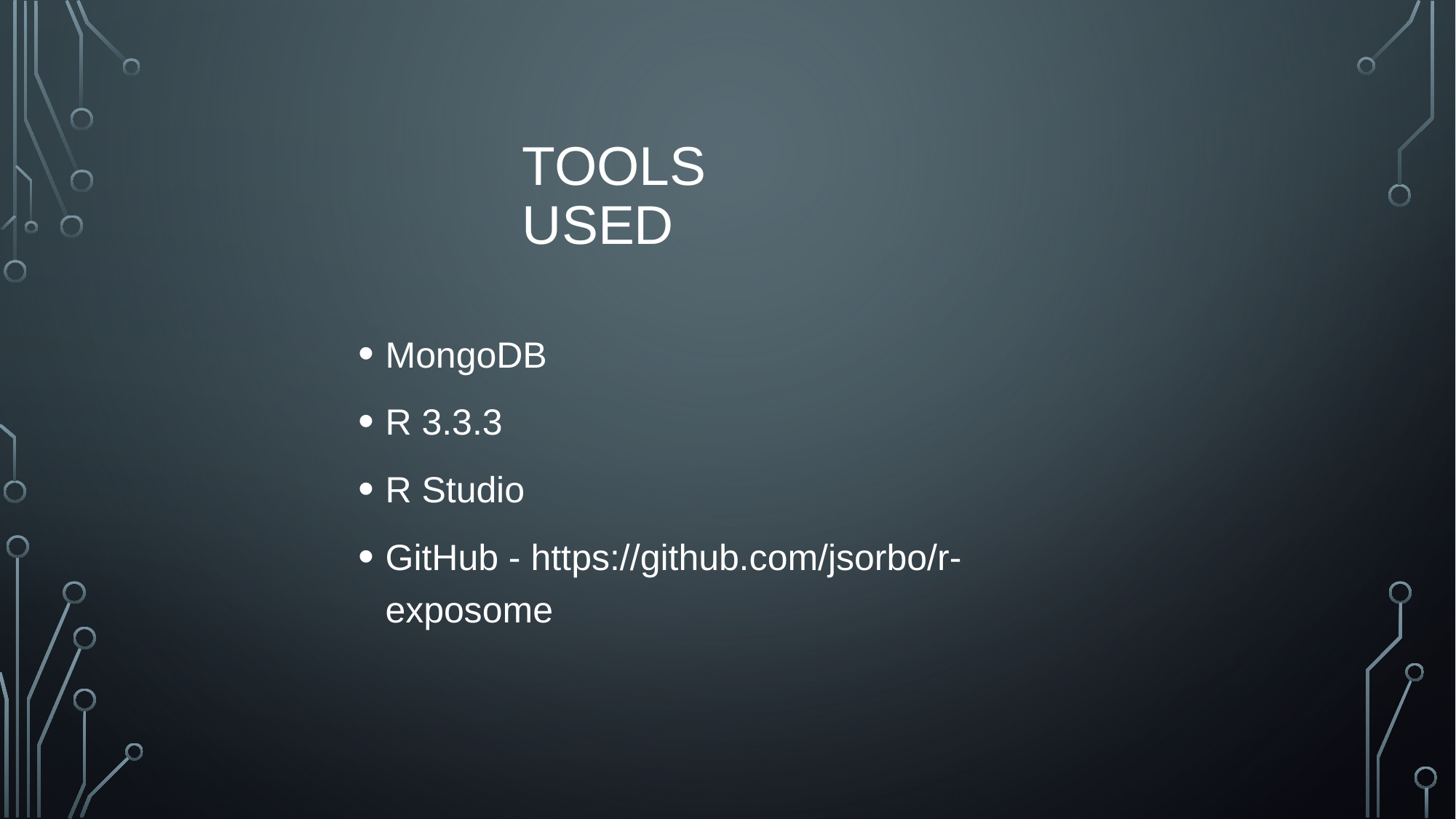

# Tools used
MongoDB
R 3.3.3
R Studio
GitHub - https://github.com/jsorbo/r-exposome